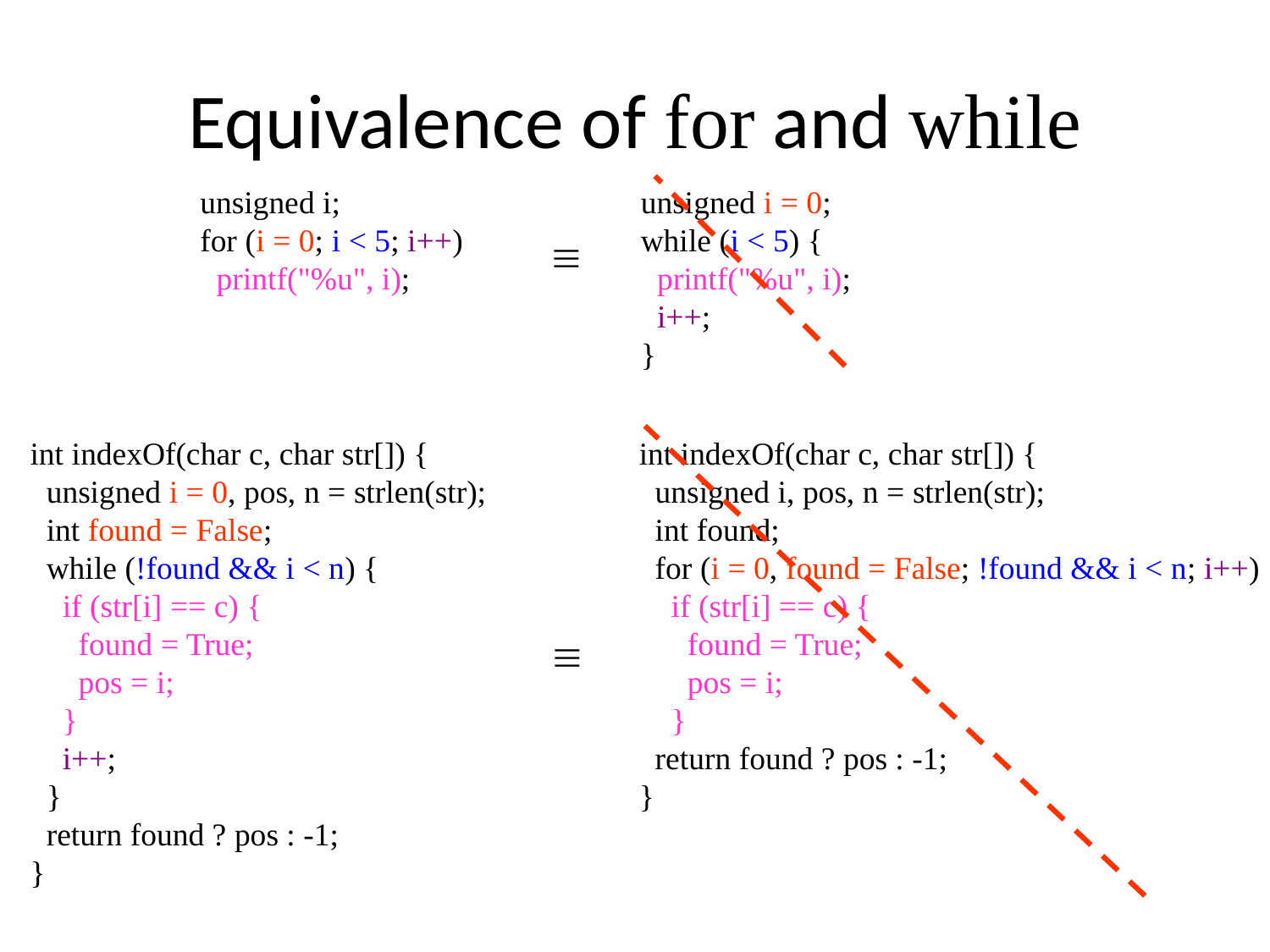

# Equivalence of for and while
unsigned i;
for (i = 0; i < 5; i++)
  printf("%u", i);
unsigned i = 0;
while (i < 5) {
  printf("%u", i);
  i++;
}

 ≡

int indexOf(char c, char str[]) {
  unsigned i = 0, pos, n = strlen(str);
  int found = False;
  while (!found && i < n) {
    if (str[i] == c) {
      found = True;
      pos = i;
    }
    i++;
  }
  return found ? pos : -1;
}
int indexOf(char c, char str[]) {
  unsigned i, pos, n = strlen(str);
  int found;
  for (i = 0, found = False; !found && i < n; i++)
    if (str[i] == c) {
      found = True;
      pos = i;
    }
  return found ? pos : -1;
}
 ≡